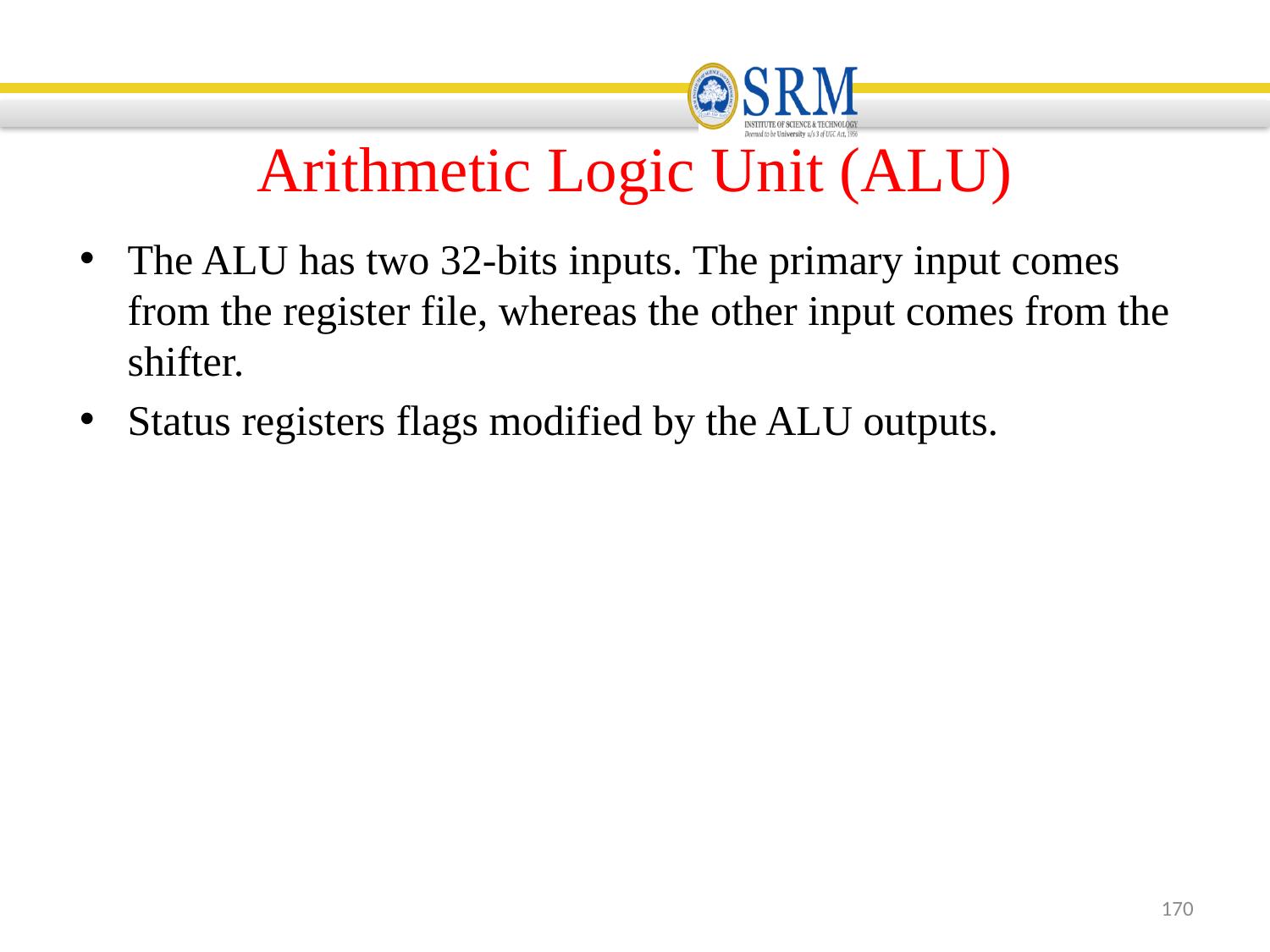

# Arithmetic Logic Unit (ALU)
The ALU has two 32-bits inputs. The primary input comes from the register file, whereas the other input comes from the shifter.
Status registers flags modified by the ALU outputs.

170